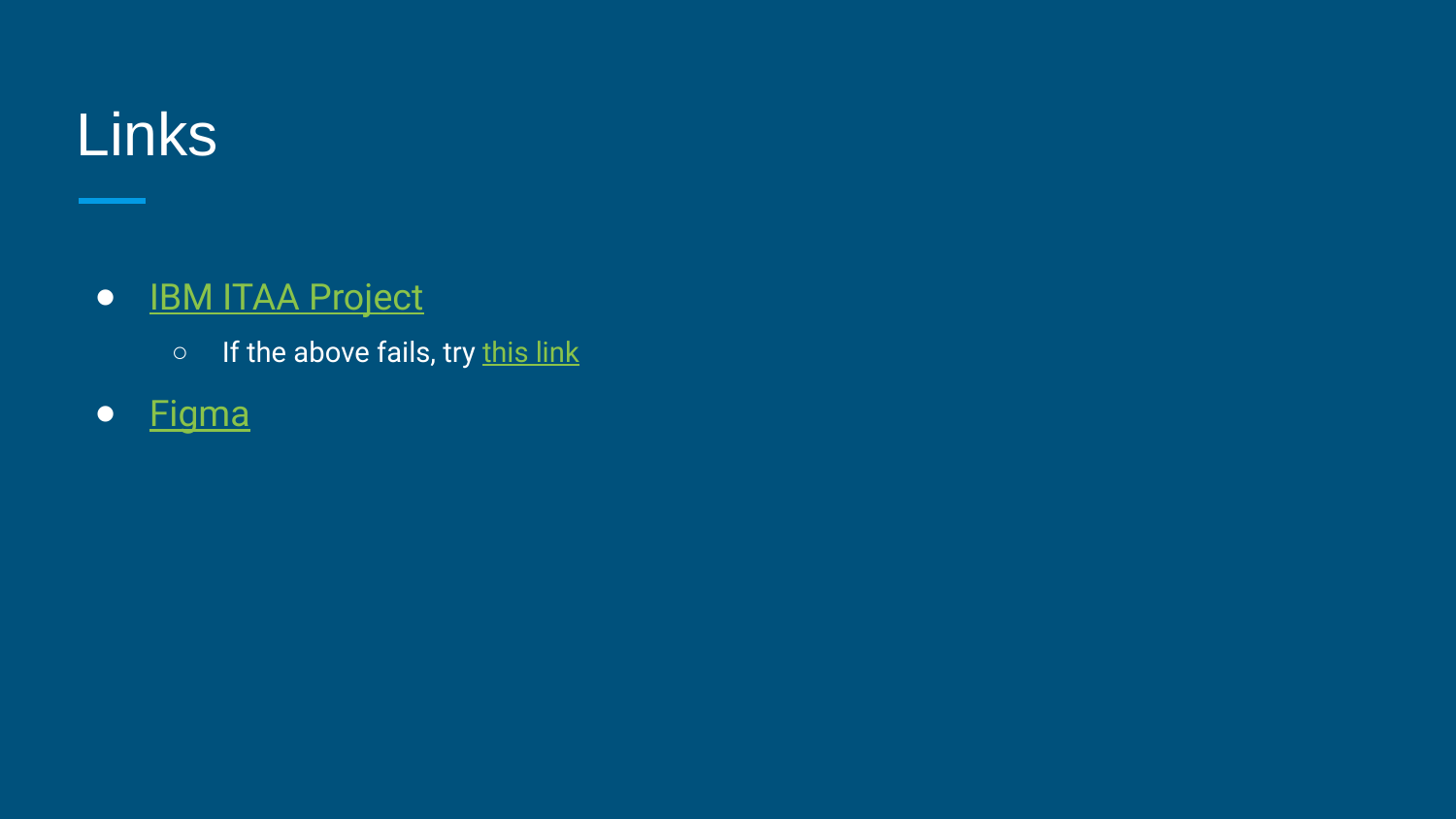

# Links
IBM ITAA Project
If the above fails, try this link
Figma